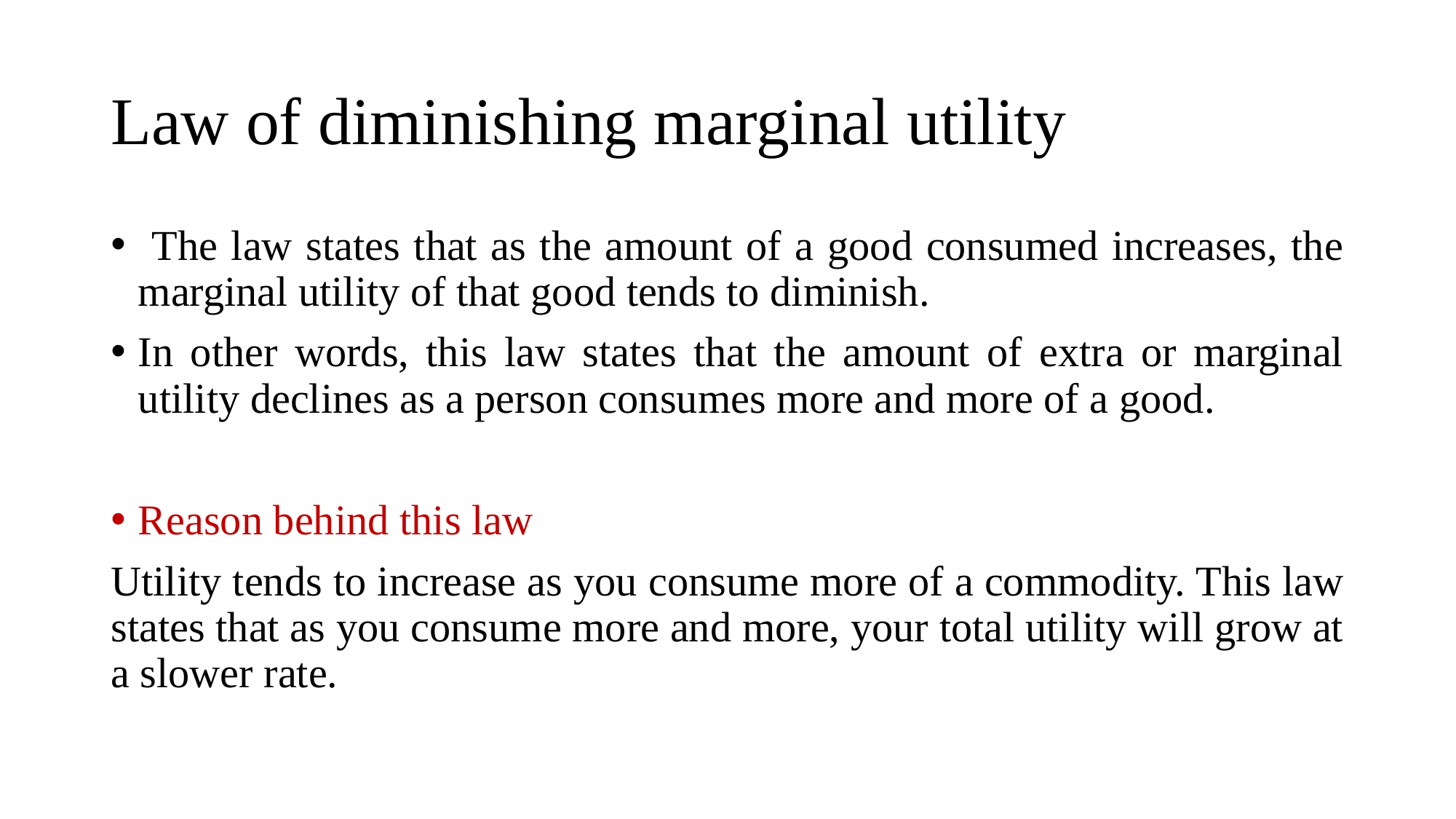

# Law of diminishing marginal utility
 The law states that as the amount of a good consumed increases, the marginal utility of that good tends to diminish.
In other words, this law states that the amount of extra or marginal utility declines as a person consumes more and more of a good.

Reason behind this law
Utility tends to increase as you consume more of a commodity. This law states that as you consume more and more, your total utility will grow at a slower rate.